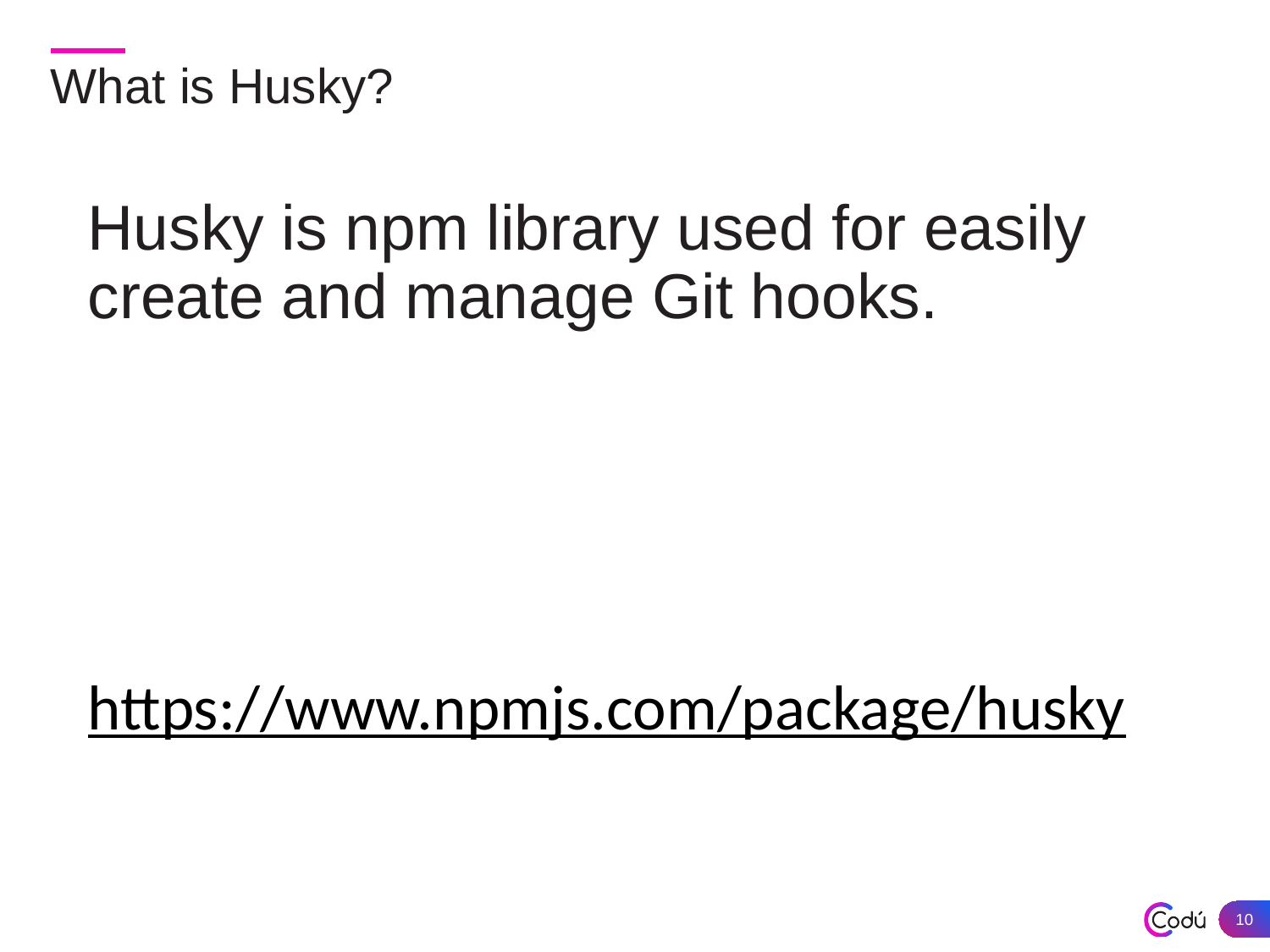

What is Husky?
Husky is npm library used for easily create and manage Git hooks.

https://www.npmjs.com/package/husky